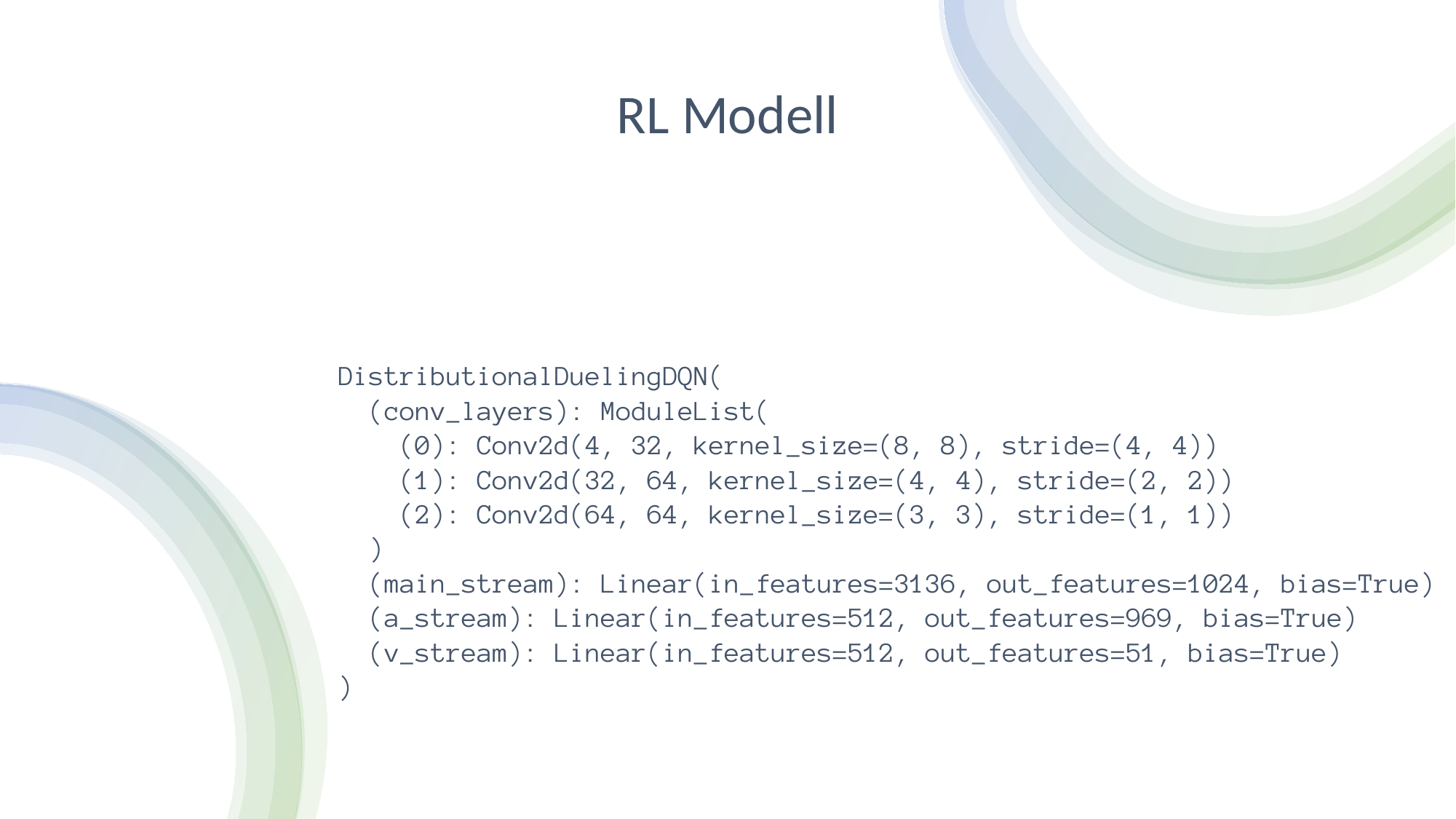

# RL Modell
DistributionalDuelingDQN(
  (conv_layers): ModuleList(
    (0): Conv2d(4, 32, kernel_size=(8, 8), stride=(4, 4))
    (1): Conv2d(32, 64, kernel_size=(4, 4), stride=(2, 2))
    (2): Conv2d(64, 64, kernel_size=(3, 3), stride=(1, 1))
  )
  (main_stream): Linear(in_features=3136, out_features=1024, bias=True)
  (a_stream): Linear(in_features=512, out_features=969, bias=True)
  (v_stream): Linear(in_features=512, out_features=51, bias=True)
)